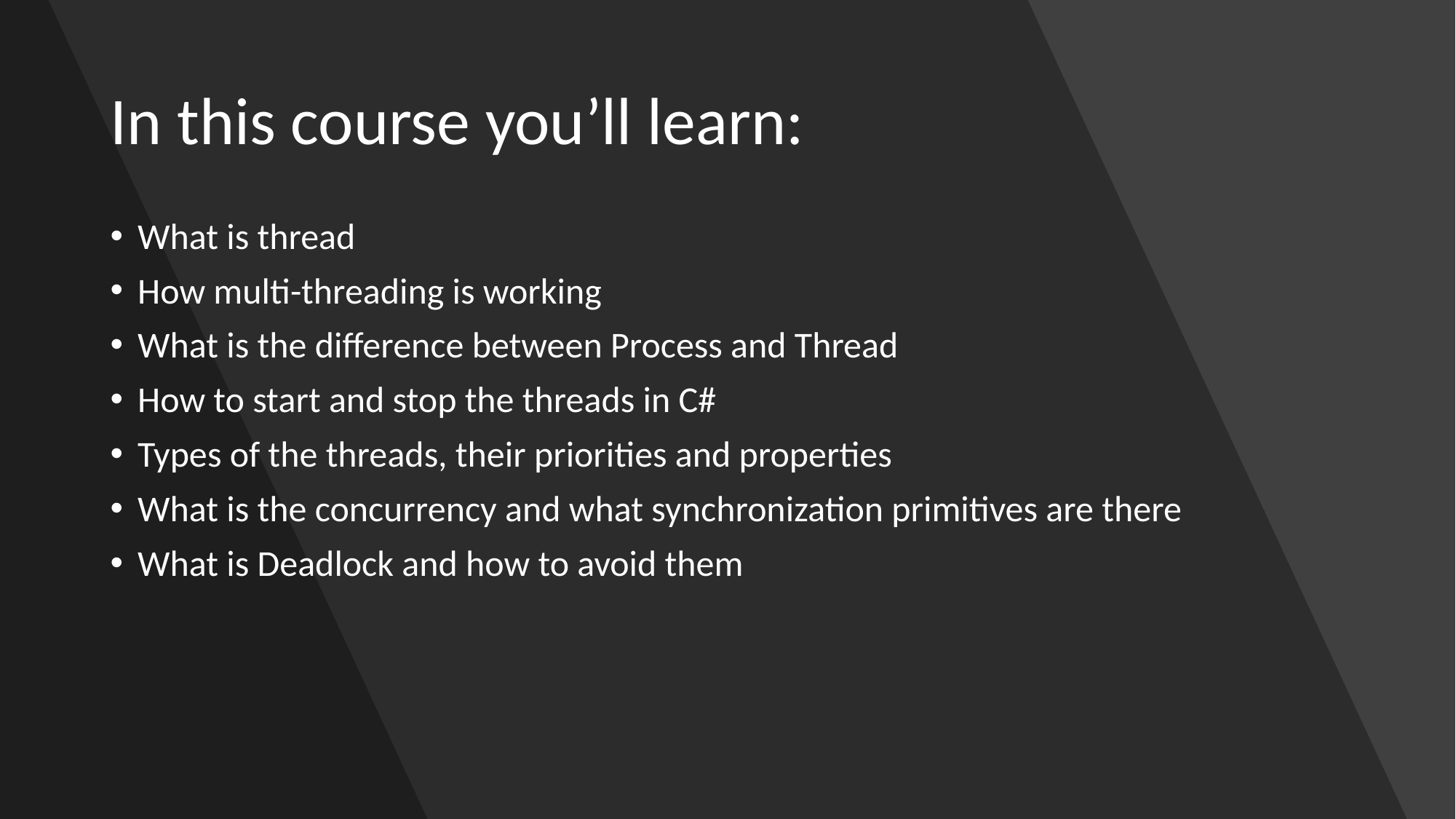

# In this course you’ll learn:
What is thread
How multi-threading is working
What is the difference between Process and Thread
How to start and stop the threads in C#
Types of the threads, their priorities and properties
What is the concurrency and what synchronization primitives are there
What is Deadlock and how to avoid them